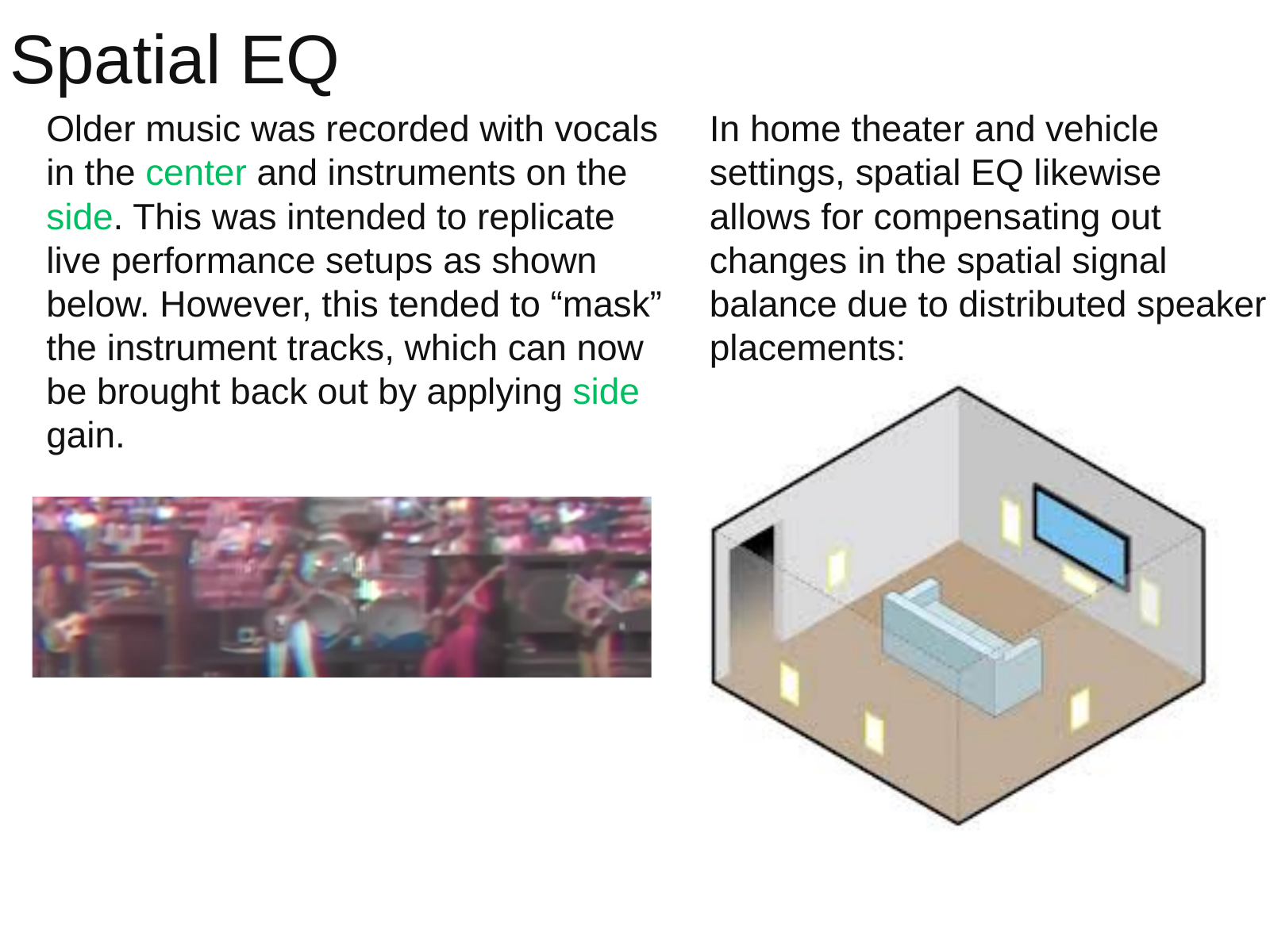

Spatial EQ
Older music was recorded with vocals in the center and instruments on the side. This was intended to replicate live performance setups as shown below. However, this tended to “mask” the instrument tracks, which can now be brought back out by applying side gain.

In home theater and vehicle settings, spatial EQ likewise allows for compensating out changes in the spatial signal balance due to distributed speaker placements: